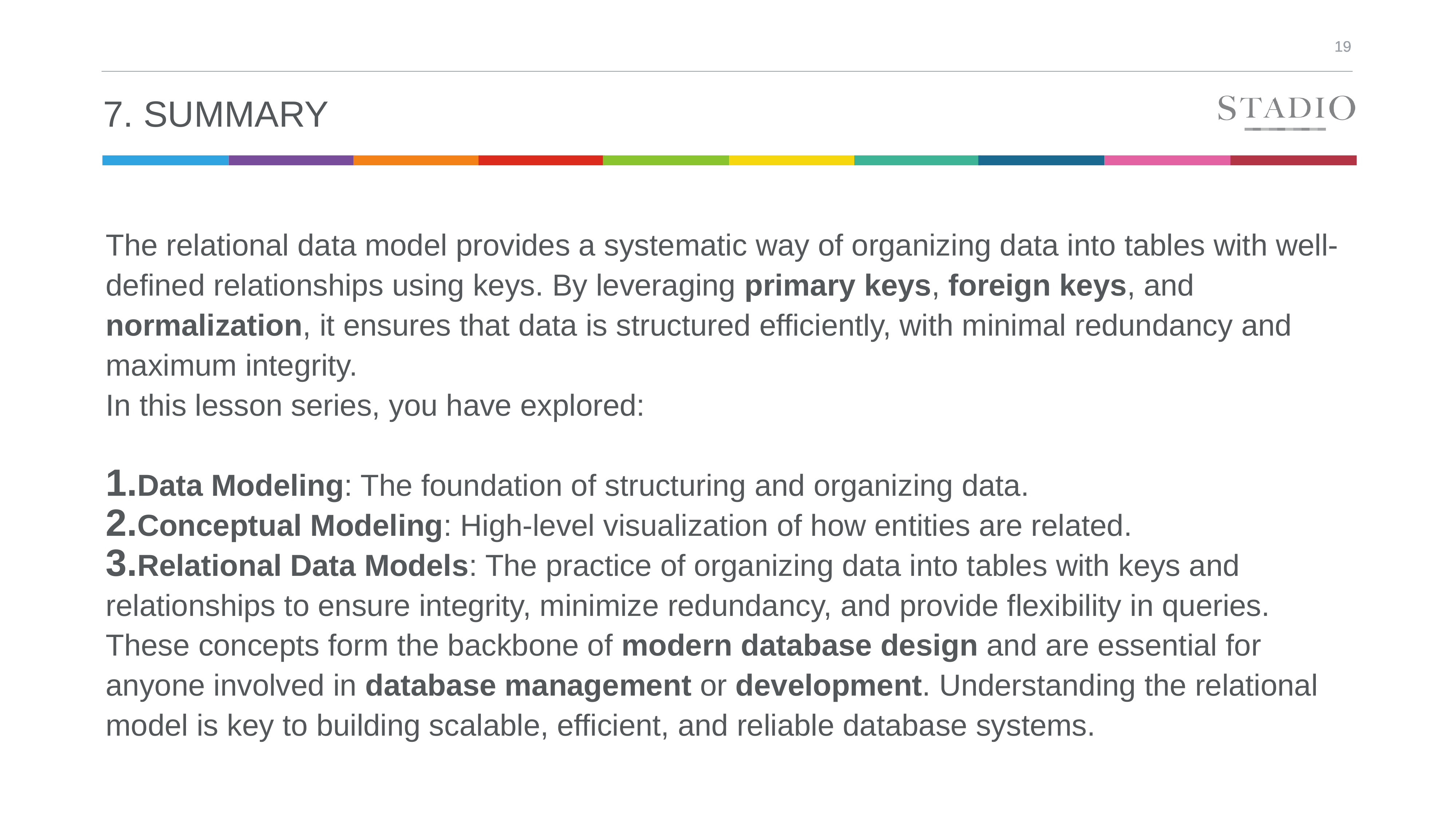

# 7. Summary
The relational data model provides a systematic way of organizing data into tables with well-defined relationships using keys. By leveraging primary keys, foreign keys, and normalization, it ensures that data is structured efficiently, with minimal redundancy and maximum integrity.
In this lesson series, you have explored:

Data Modeling: The foundation of structuring and organizing data.
Conceptual Modeling: High-level visualization of how entities are related.
Relational Data Models: The practice of organizing data into tables with keys and relationships to ensure integrity, minimize redundancy, and provide flexibility in queries.
These concepts form the backbone of modern database design and are essential for anyone involved in database management or development. Understanding the relational model is key to building scalable, efficient, and reliable database systems.